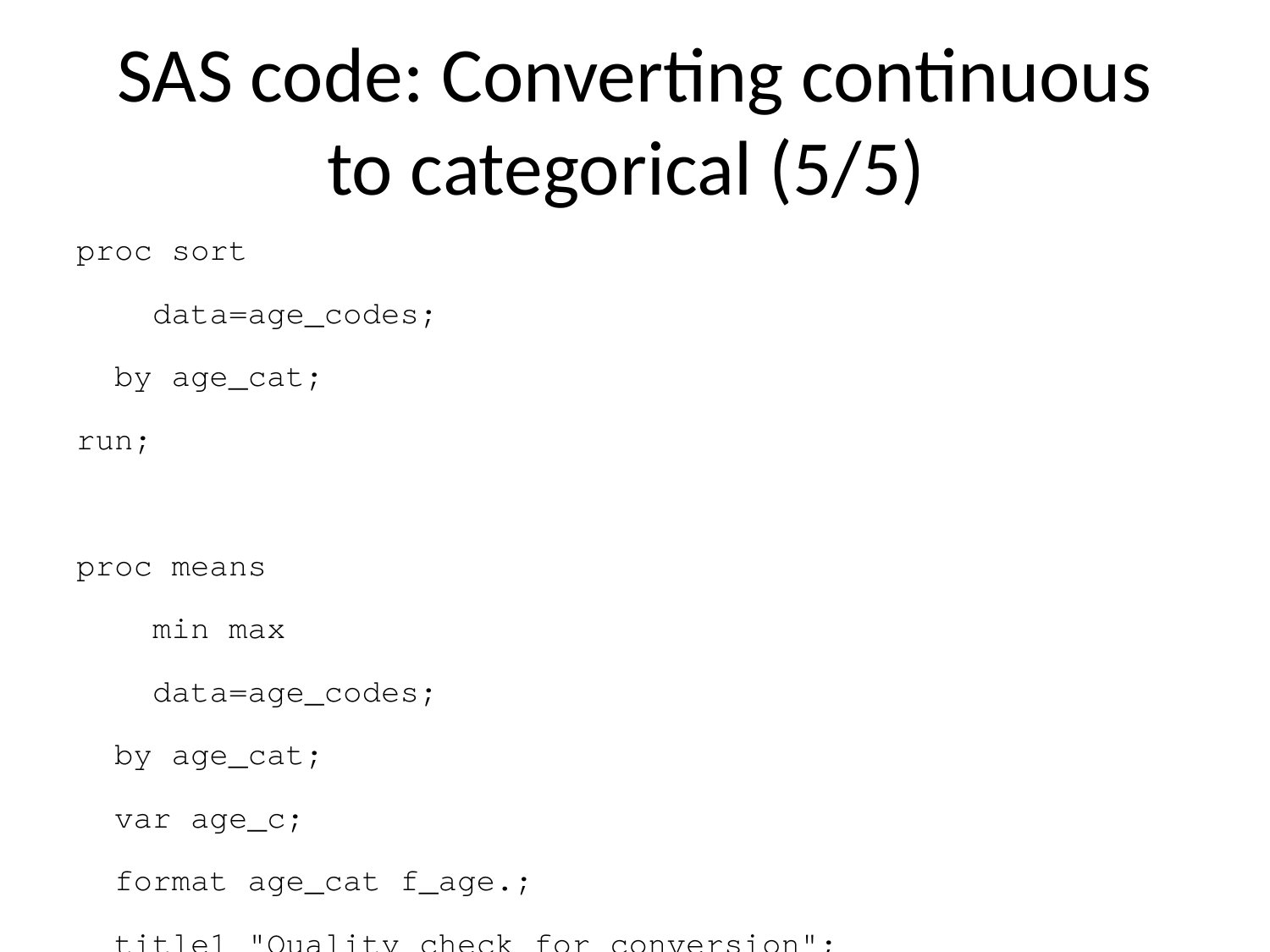

# SAS code: Converting continuous to categorical (5/5)
proc sort
    data=age_codes;
  by age_cat;
run;

proc means
    min max
    data=age_codes;
  by age_cat;
  var age_c;
  format age_cat f_age.;
  title1 "Quality check for conversion";
  title2 "Revision to control ordering";
run;